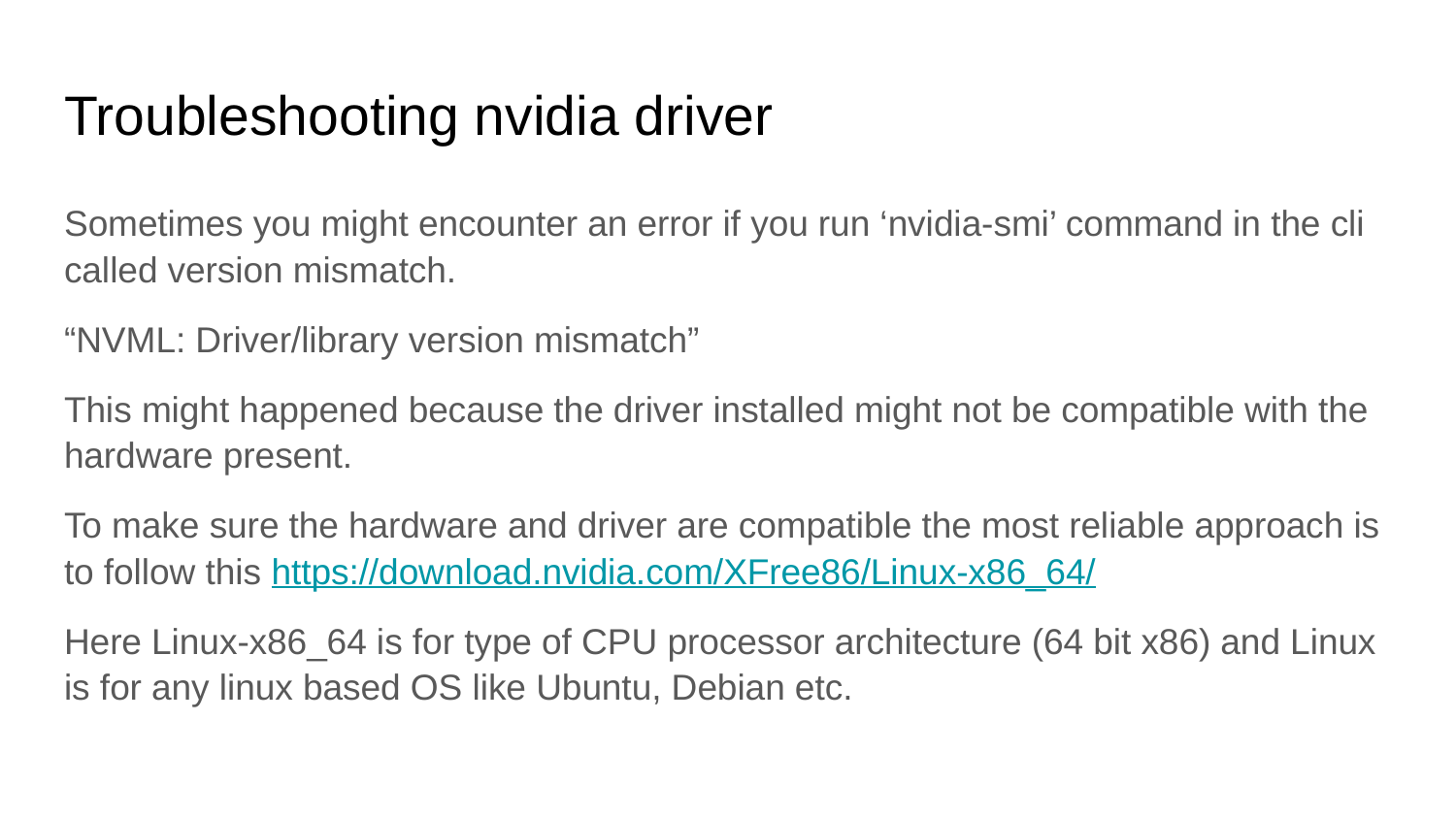

# Troubleshooting nvidia driver
Sometimes you might encounter an error if you run ‘nvidia-smi’ command in the cli called version mismatch.
“NVML: Driver/library version mismatch”
This might happened because the driver installed might not be compatible with the hardware present.
To make sure the hardware and driver are compatible the most reliable approach is to follow this https://download.nvidia.com/XFree86/Linux-x86_64/
Here Linux-x86_64 is for type of CPU processor architecture (64 bit x86) and Linux is for any linux based OS like Ubuntu, Debian etc.